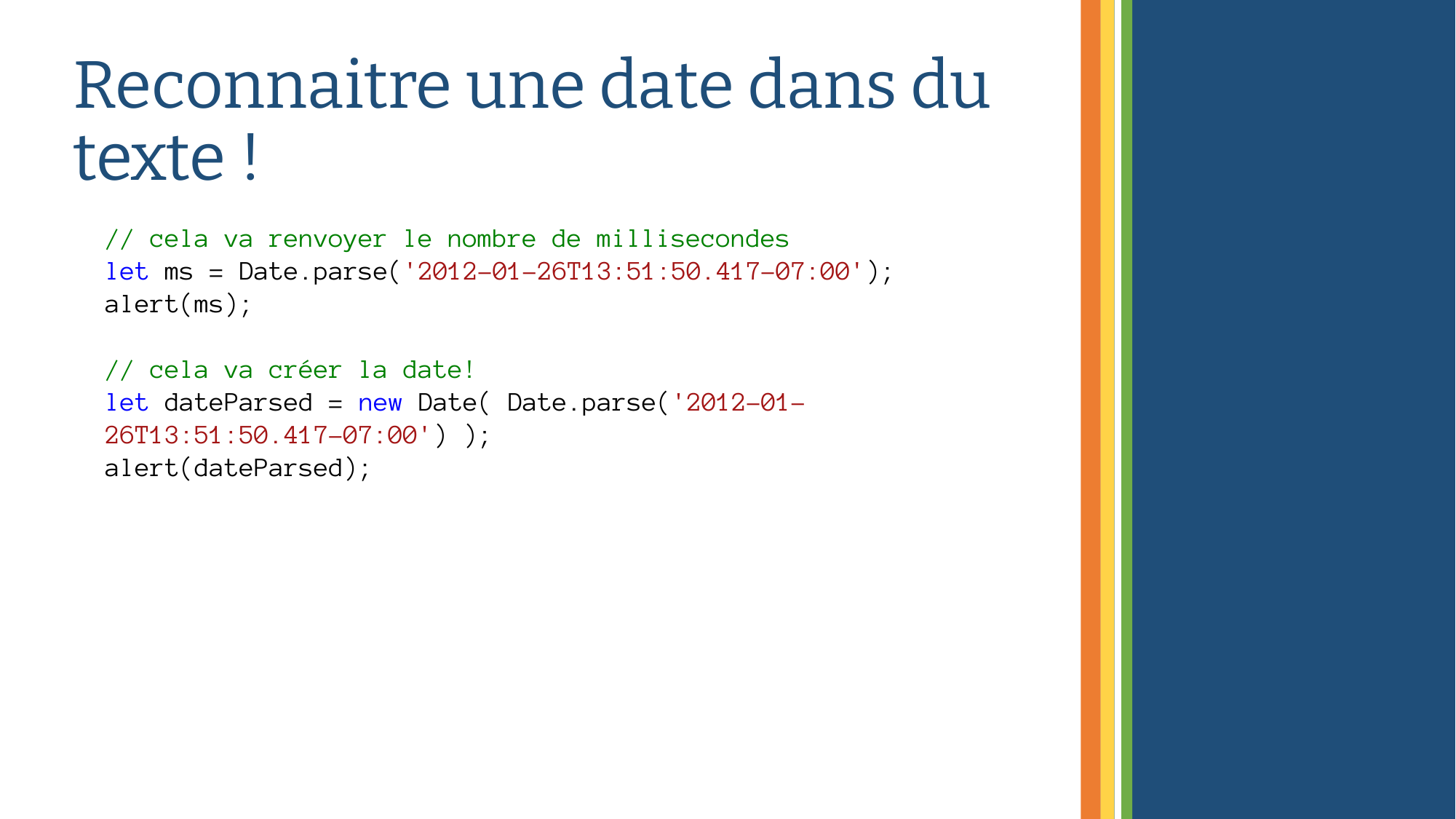

# Reconnaitre une date dans du texte !
// cela va renvoyer le nombre de millisecondes
let ms = Date.parse('2012-01-26T13:51:50.417-07:00');
alert(ms);
// cela va créer la date!
let dateParsed = new Date( Date.parse('2012-01-26T13:51:50.417-07:00') );
alert(dateParsed);